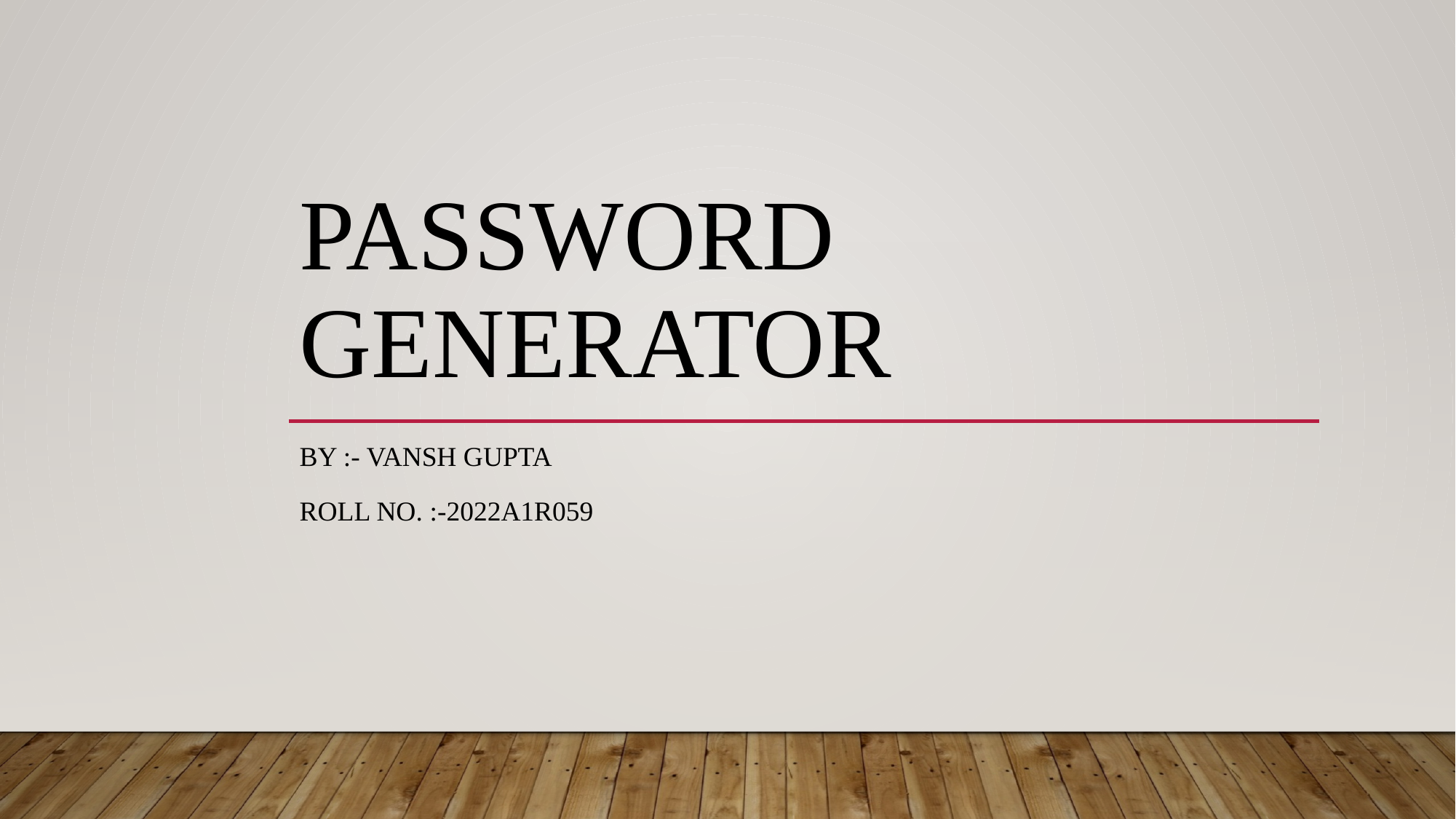

# Password Generator
By :- Vansh Gupta
Roll no. :-2022a1r059